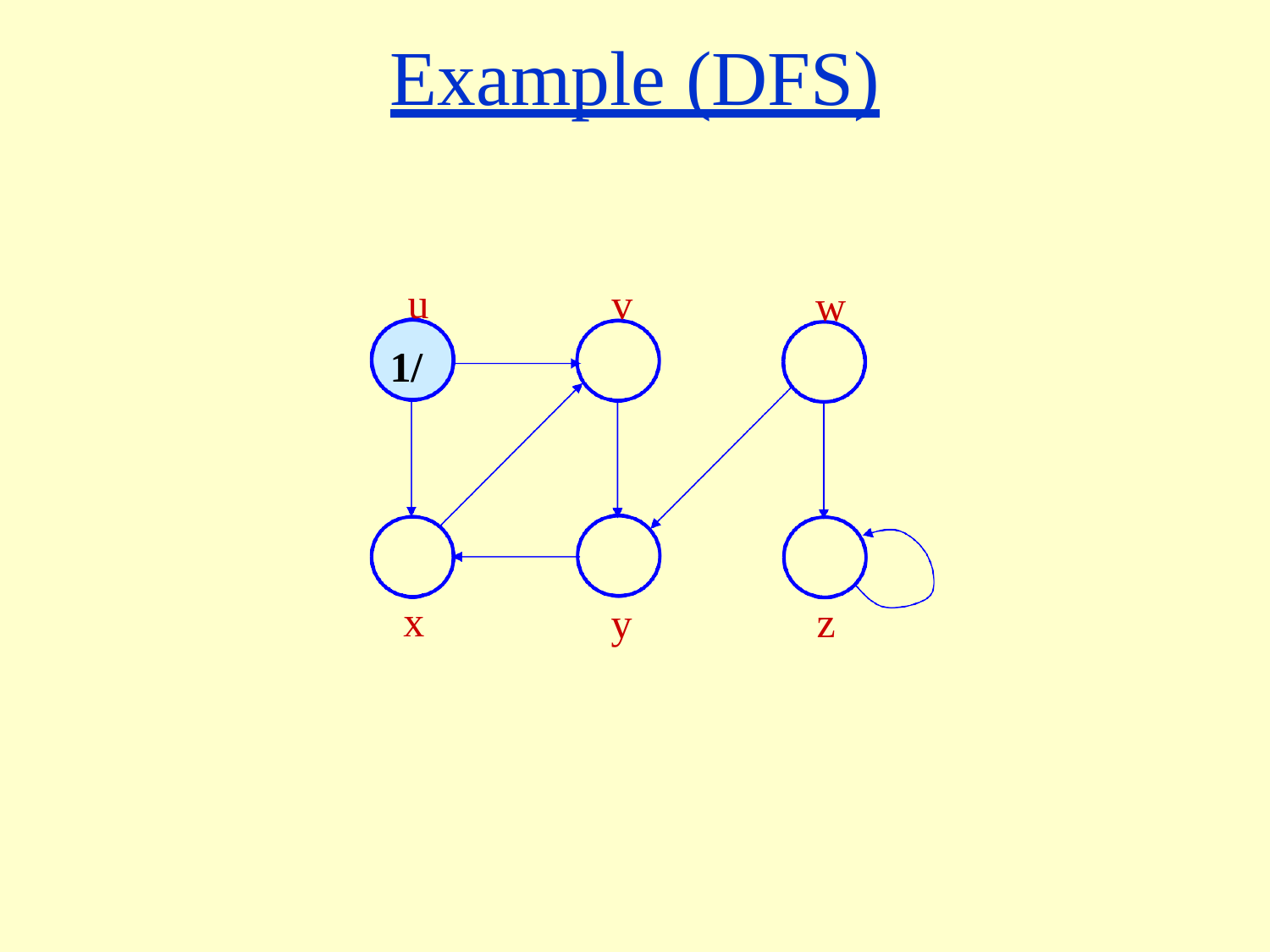

# Example (DFS)
u
1/
v
w

x
z
y